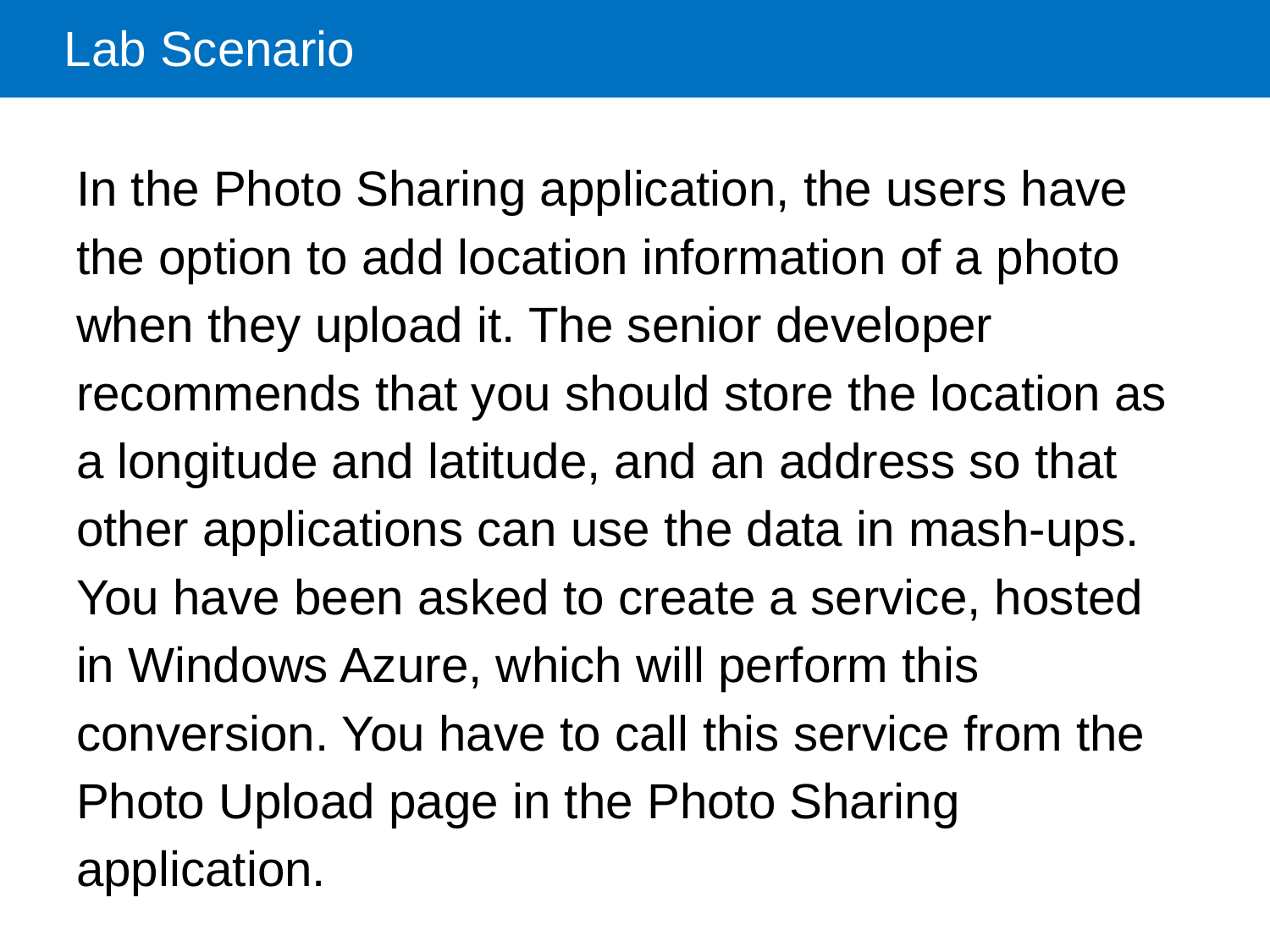

# Lab Scenario
In the Photo Sharing application, the users have the option to add location information of a photo when they upload it. The senior developer recommends that you should store the location as a longitude and latitude, and an address so that other applications can use the data in mash-ups. You have been asked to create a service, hosted in Windows Azure, which will perform this conversion. You have to call this service from the Photo Upload page in the Photo Sharing application.